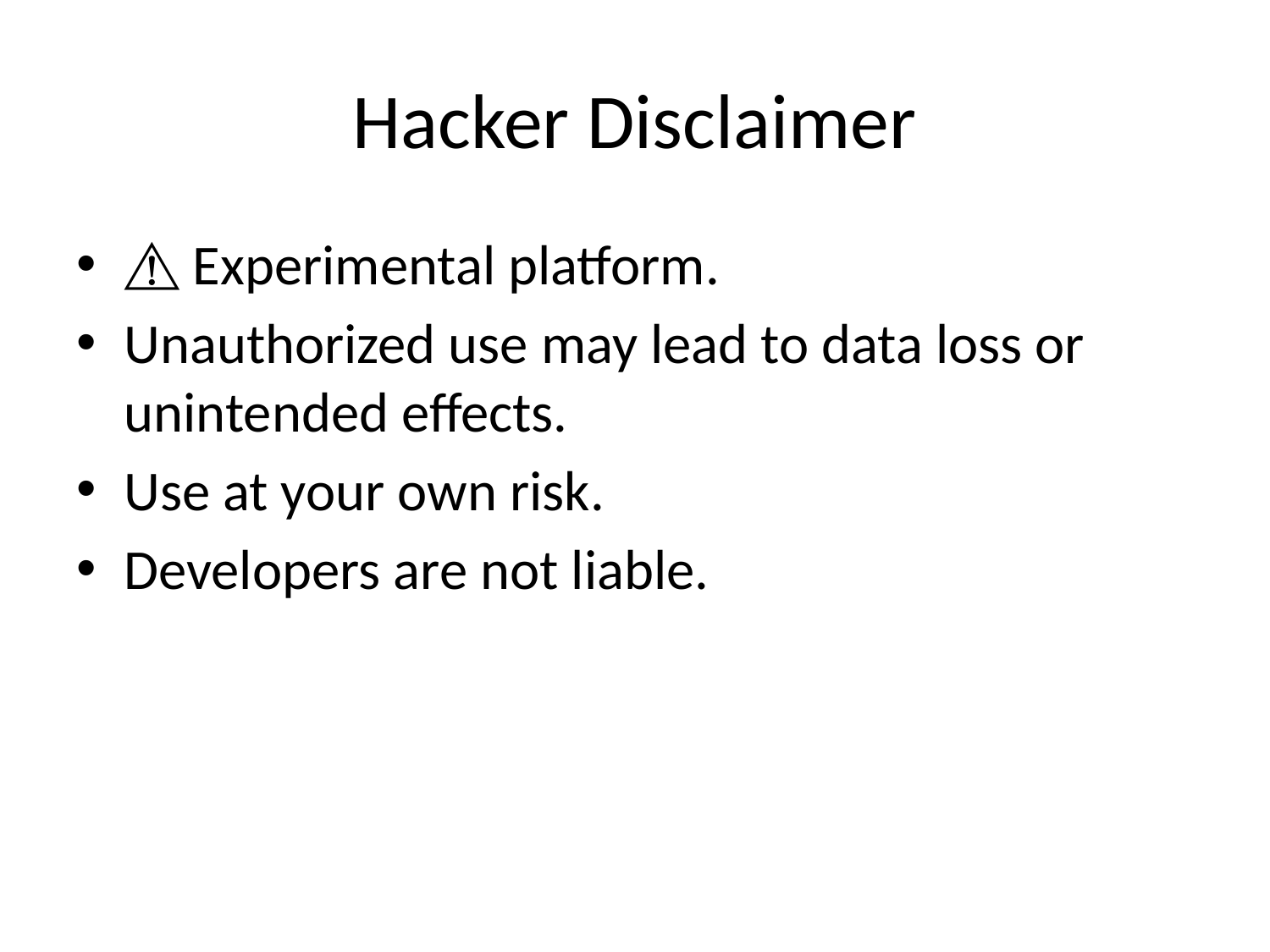

# Hacker Disclaimer
⚠️ Experimental platform.
Unauthorized use may lead to data loss or unintended effects.
Use at your own risk.
Developers are not liable.